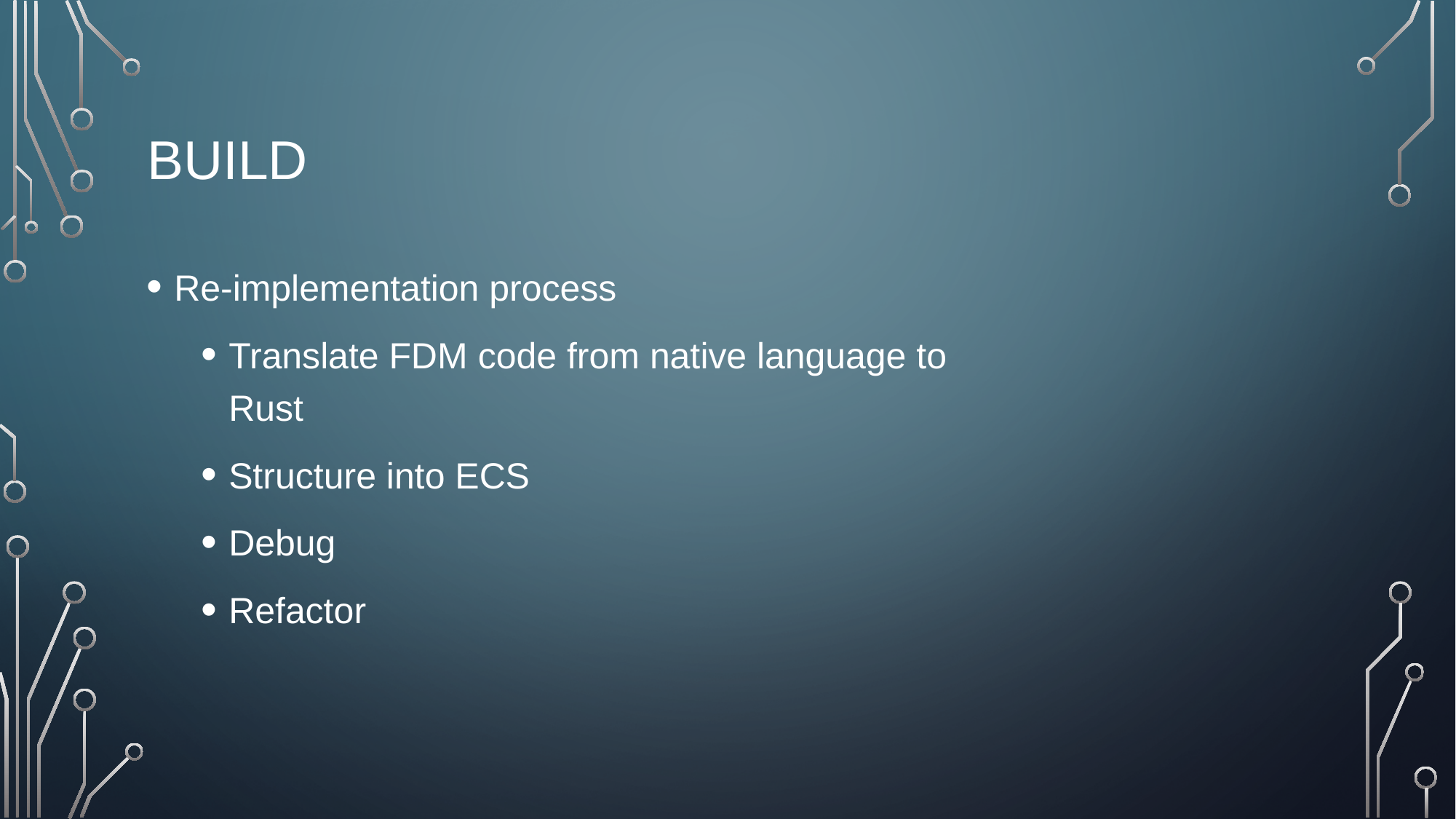

# build
Re-implementation process
Translate FDM code from native language to Rust
Structure into ECS
Debug
Refactor